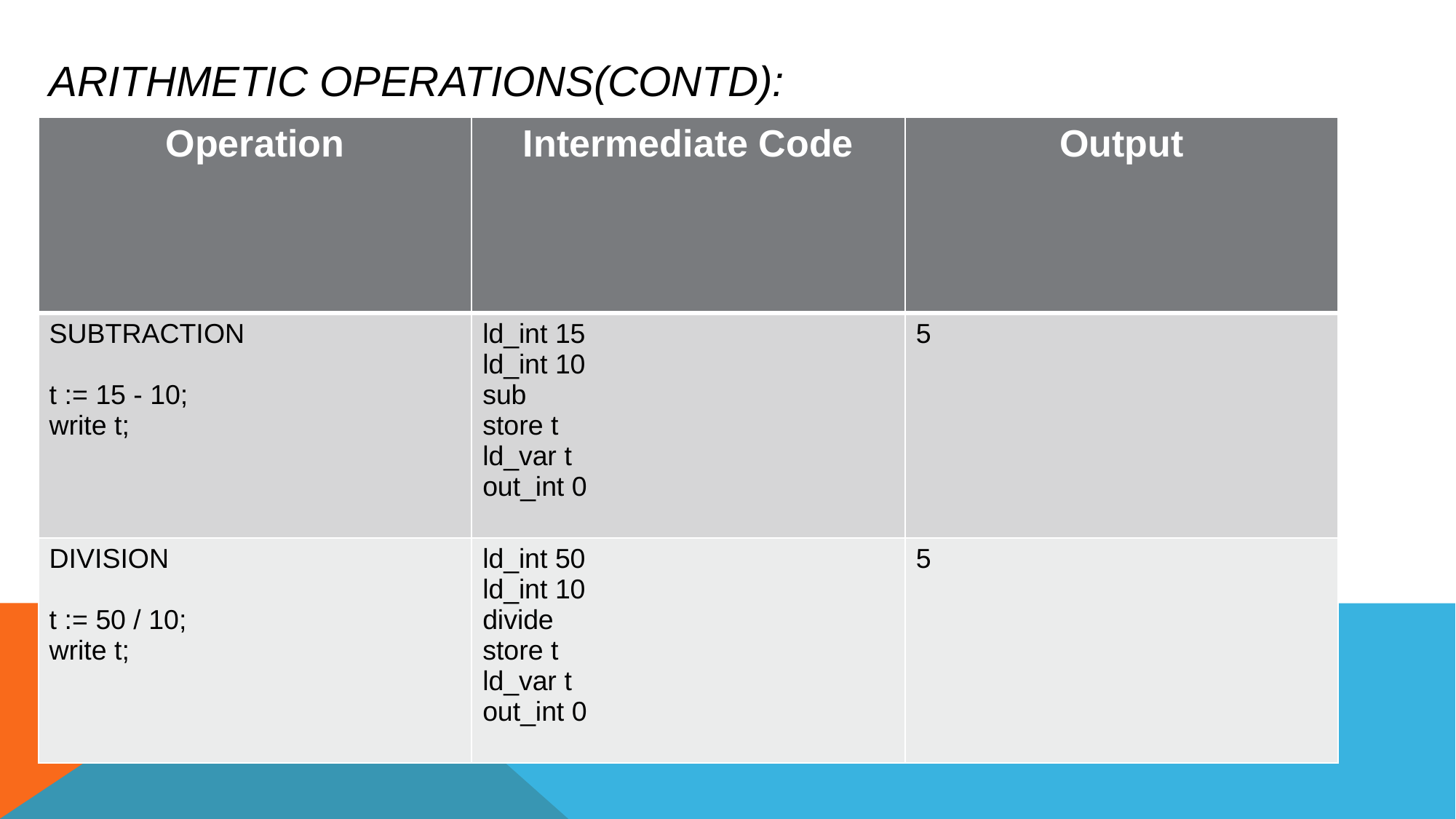

# Arithmetic Operations(CONTD):
| Operation | Intermediate Code | Output |
| --- | --- | --- |
| SUBTRACTION t := 15 - 10; write t; | ld\_int 15 ld\_int 10 sub store t ld\_var t out\_int 0 | 5 |
| DIVISION t := 50 / 10; write t; | ld\_int 50 ld\_int 10 divide store t ld\_var t out\_int 0 | 5 |